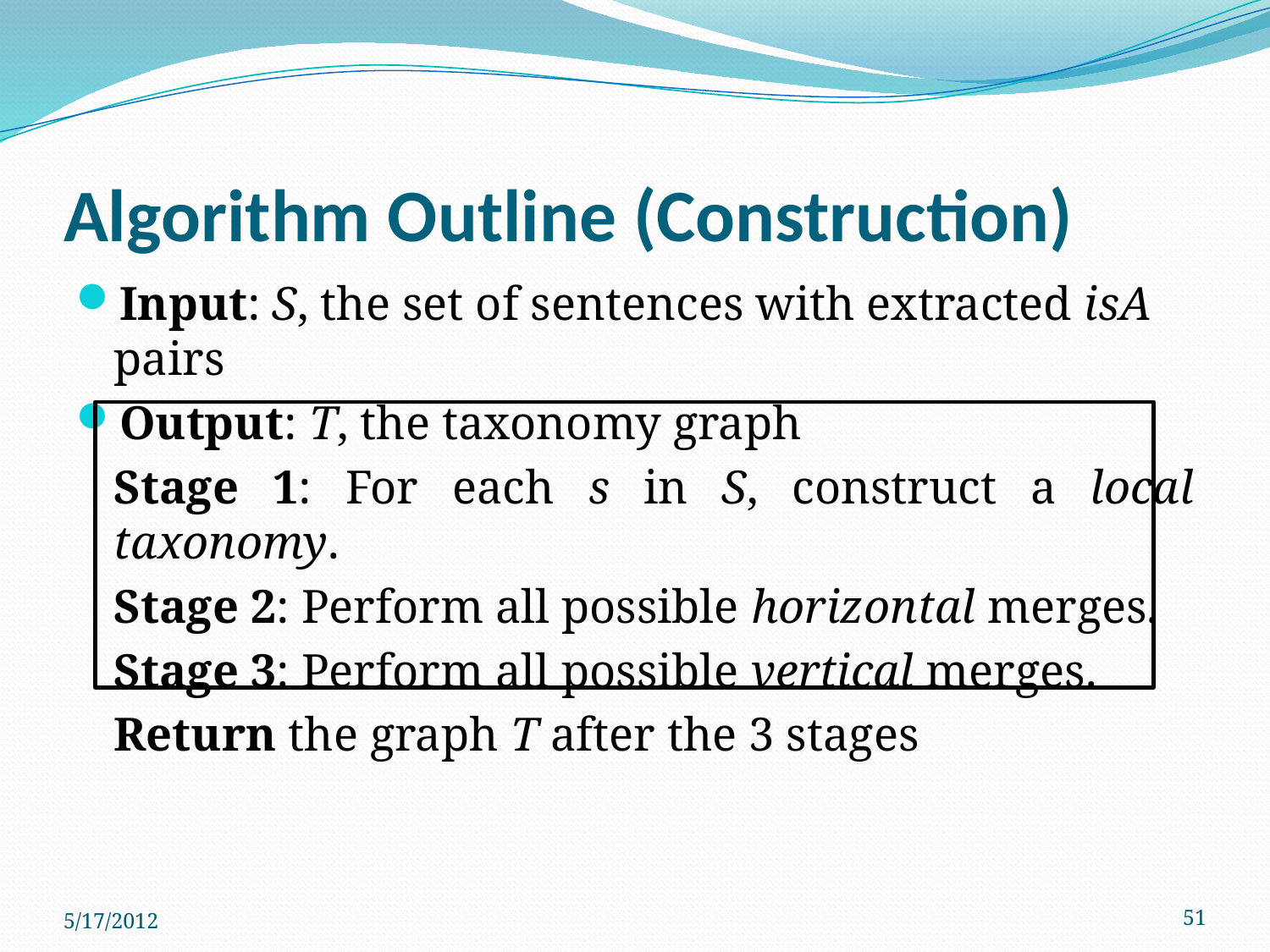

# Algorithm Outline (Construction)
Input: S, the set of sentences with extracted isA pairs
Output: T, the taxonomy graph
	Stage 1: For each s in S, construct a local taxonomy.
	Stage 2: Perform all possible horizontal merges.
	Stage 3: Perform all possible vertical merges.
	Return the graph T after the 3 stages

5/17/2012
51